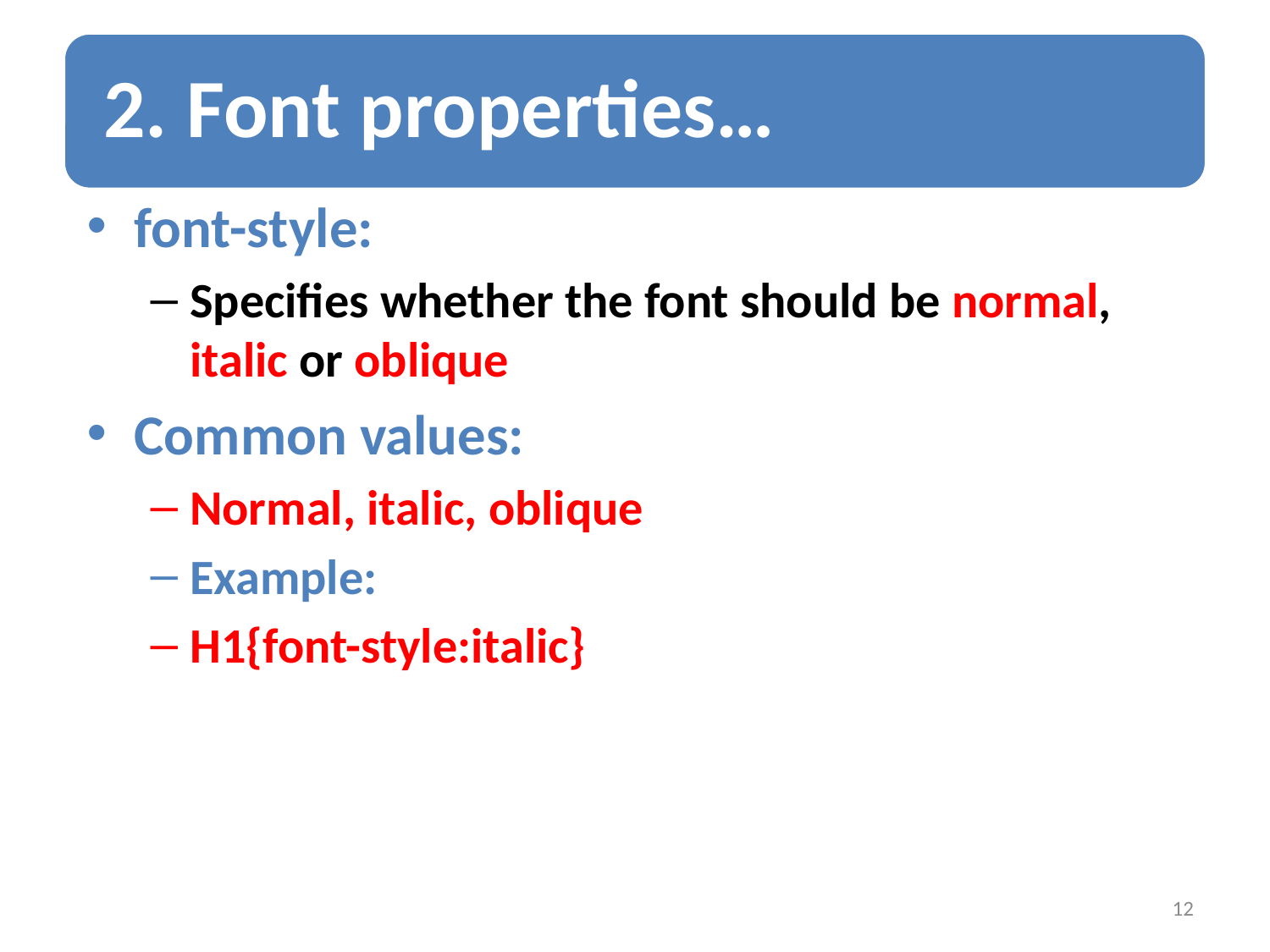

2. Font properties…
font-style:
Specifies whether the font should be normal, italic or oblique
Common values:
Normal, italic, oblique
Example:
H1{font-style:italic}
12